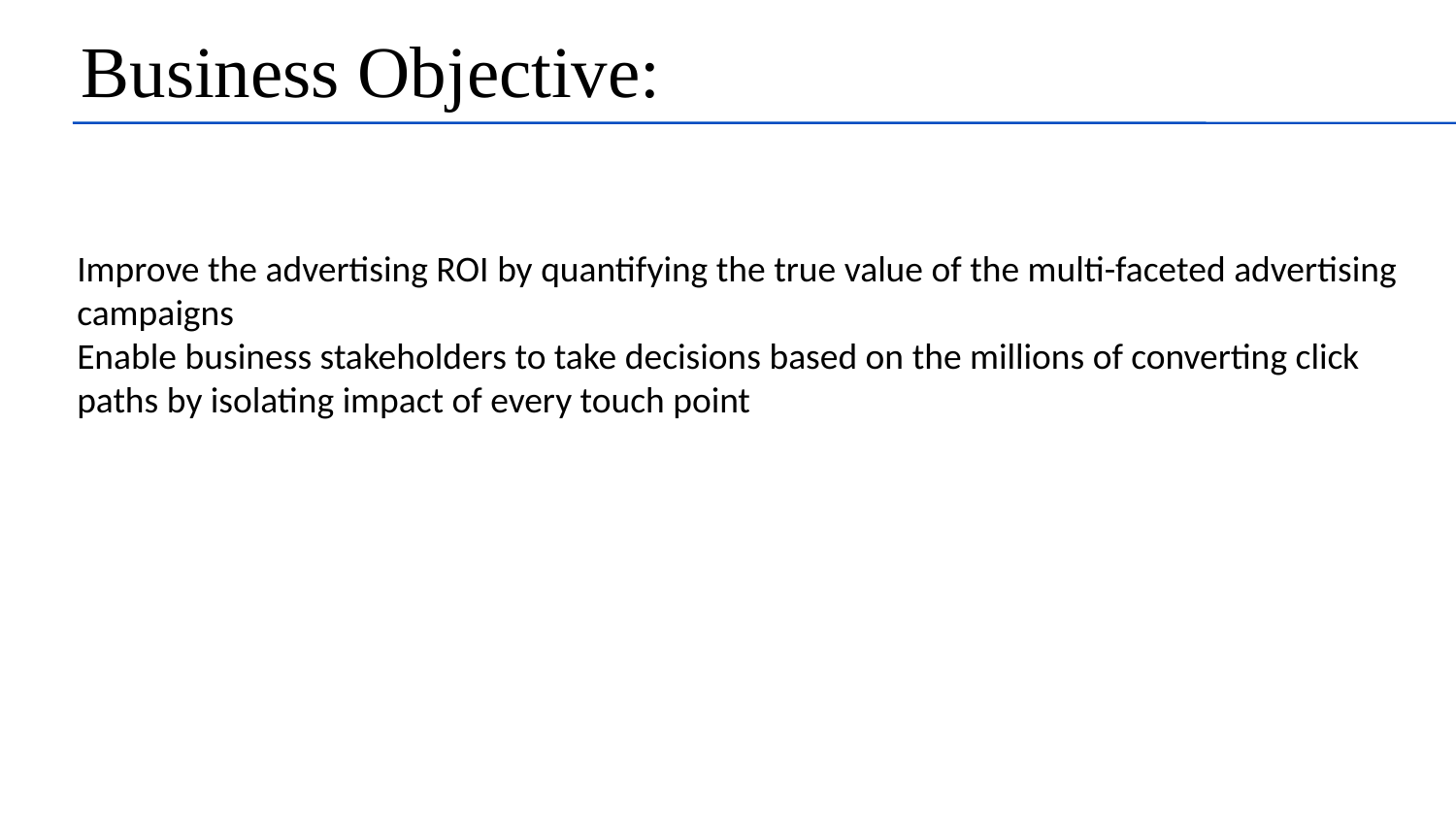

Business Objective:

Improve the advertising ROI by quantifying the true value of the multi-faceted advertising campaigns
Enable business stakeholders to take decisions based on the millions of converting click paths by isolating impact of every touch point